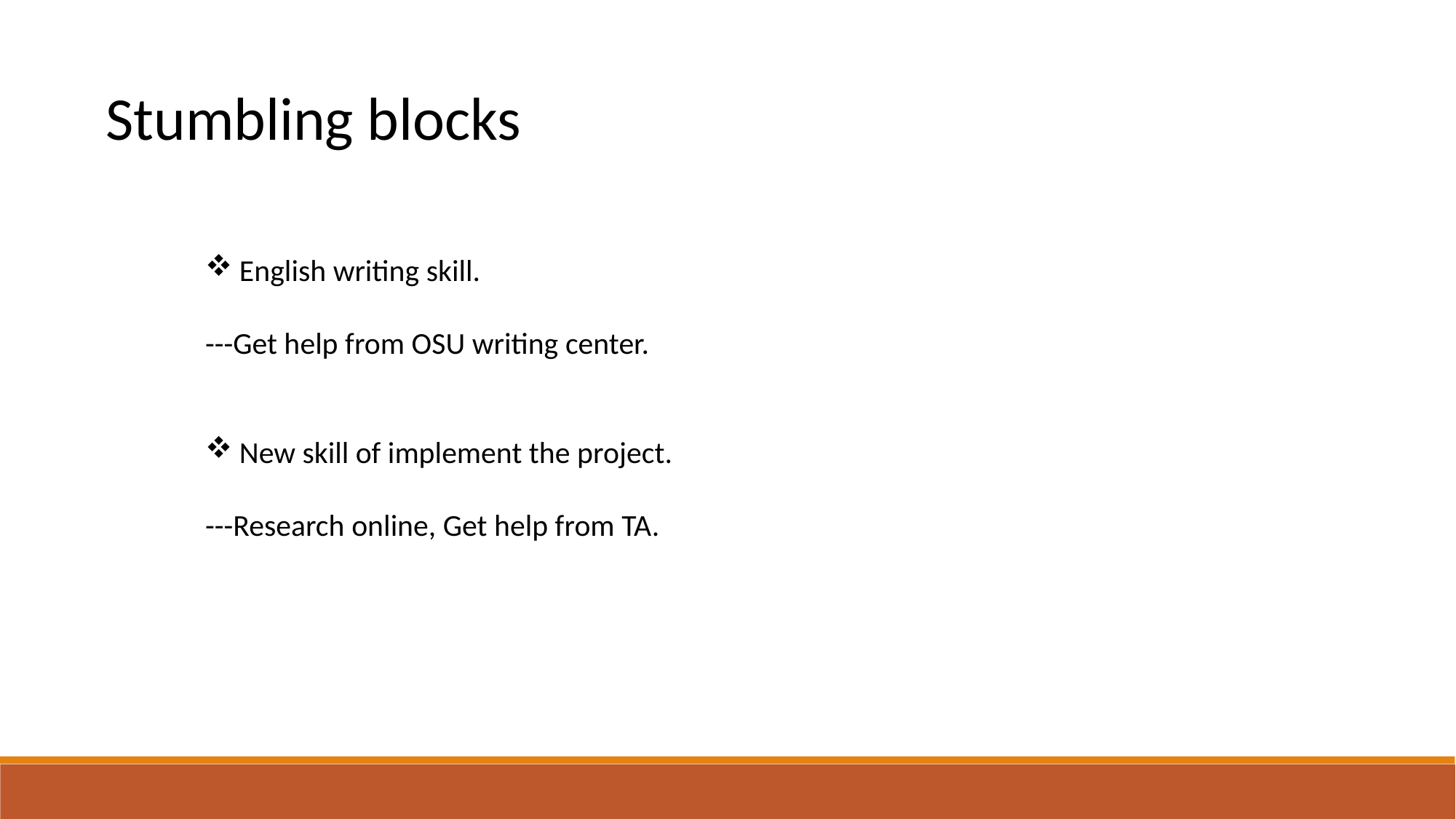

Stumbling blocks
English writing skill.

---Get help from OSU writing center.

New skill of implement the project.

---Research online, Get help from TA.